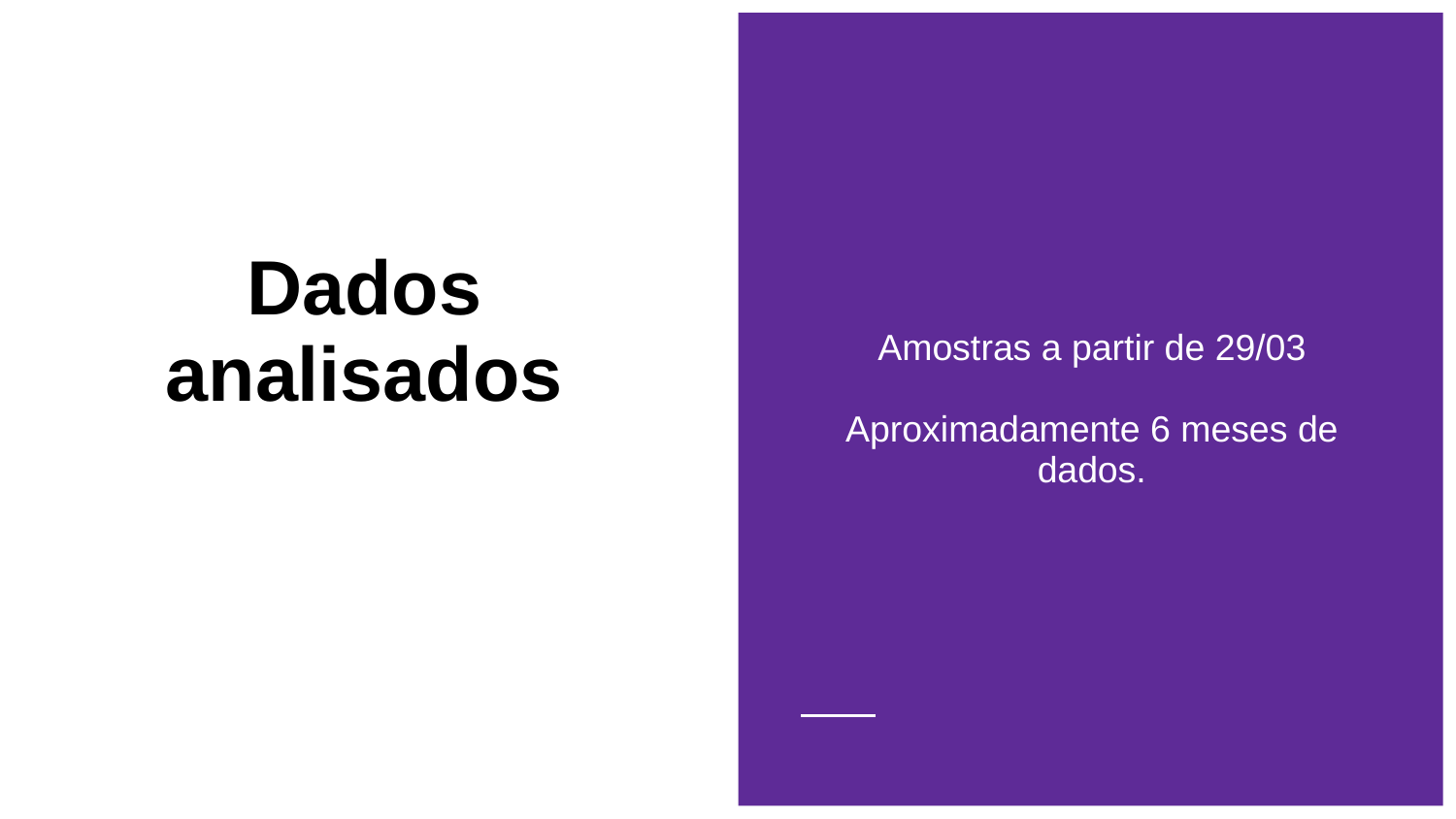

Amostras a partir de 29/03

Aproximadamente 6 meses de dados.
# Dados analisados